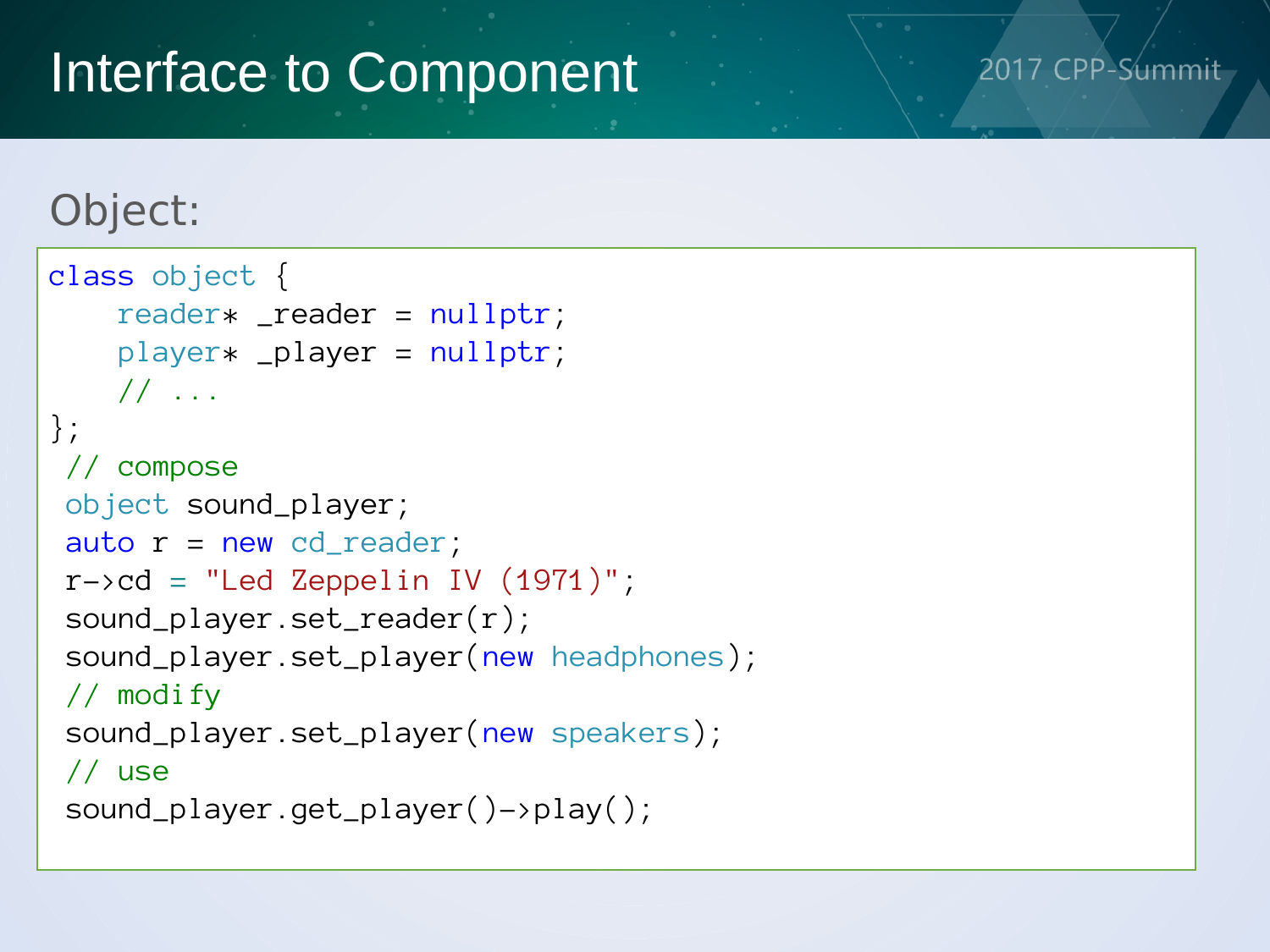

Interface to Component
Object:
class object {
    reader* _reader = nullptr;
    player* _player = nullptr;
    // ...
};
 // compose
 object sound_player;
 auto r = new cd_reader;
 r->cd = "Led Zeppelin IV (1971)";
 sound_player.set_reader(r);
 sound_player.set_player(new headphones);
 // modify
 sound_player.set_player(new speakers);
 // use
 sound_player.get_player()->play();